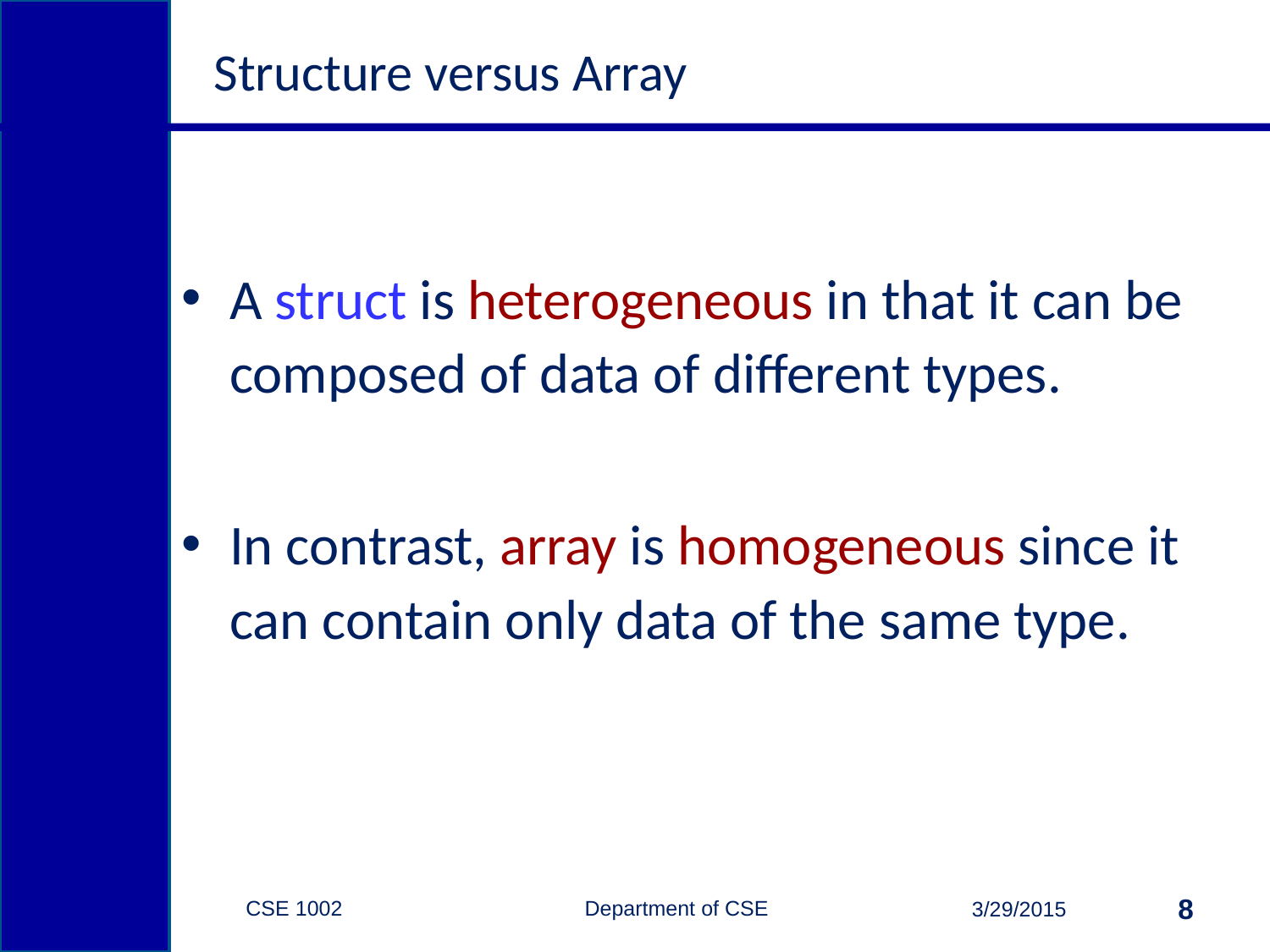

# Structure versus Array
A struct is heterogeneous in that it can be composed of data of different types.

In contrast, array is homogeneous since it can contain only data of the same type.

CSE 1002                                         Department of CSE
8
3/29/2015